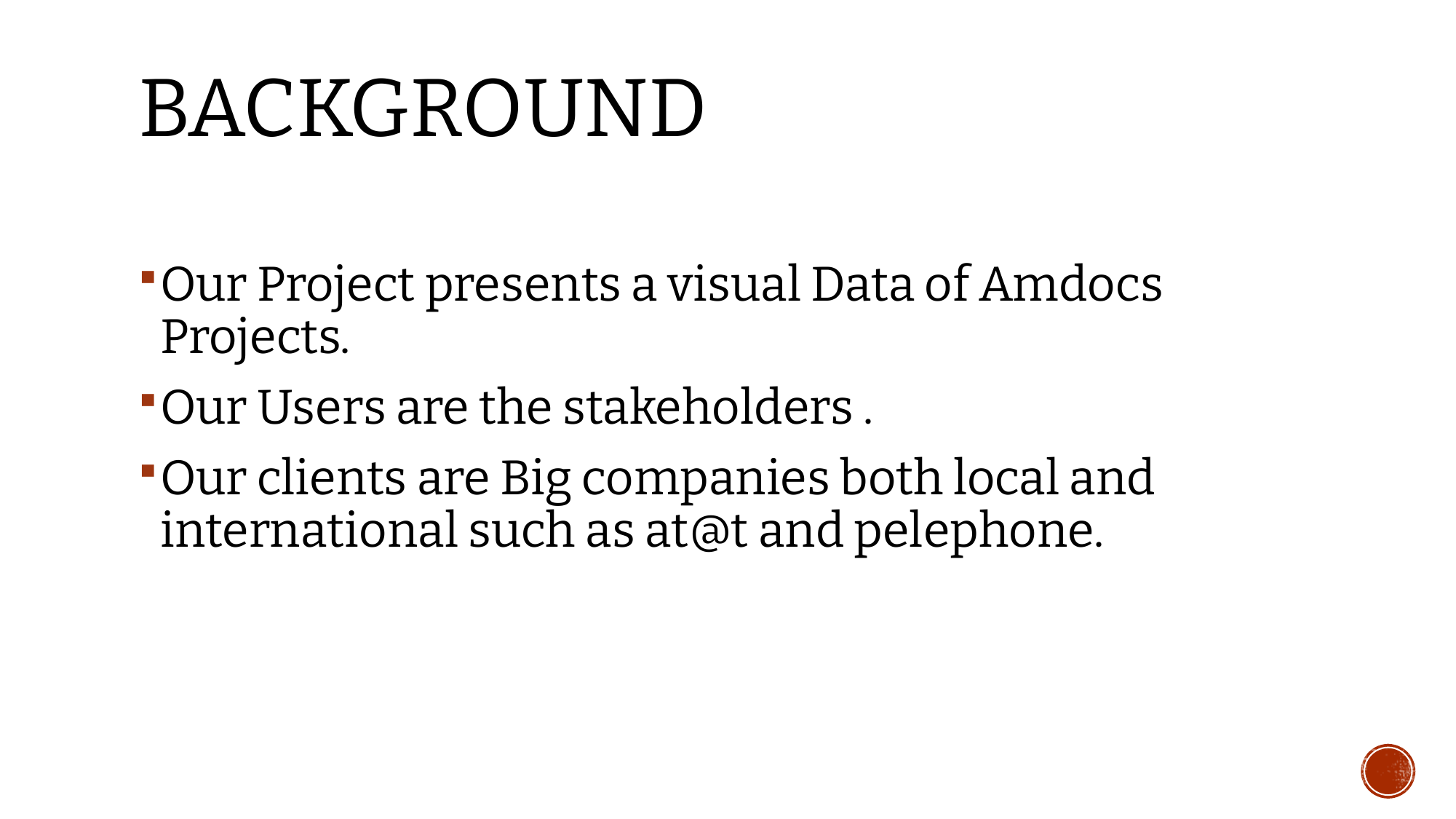

# Background

Our Project presents a visual Data of Amdocs Projects.
Our Users are the stakeholders .
Our clients are Big companies both local and international such as at@t and pelephone.